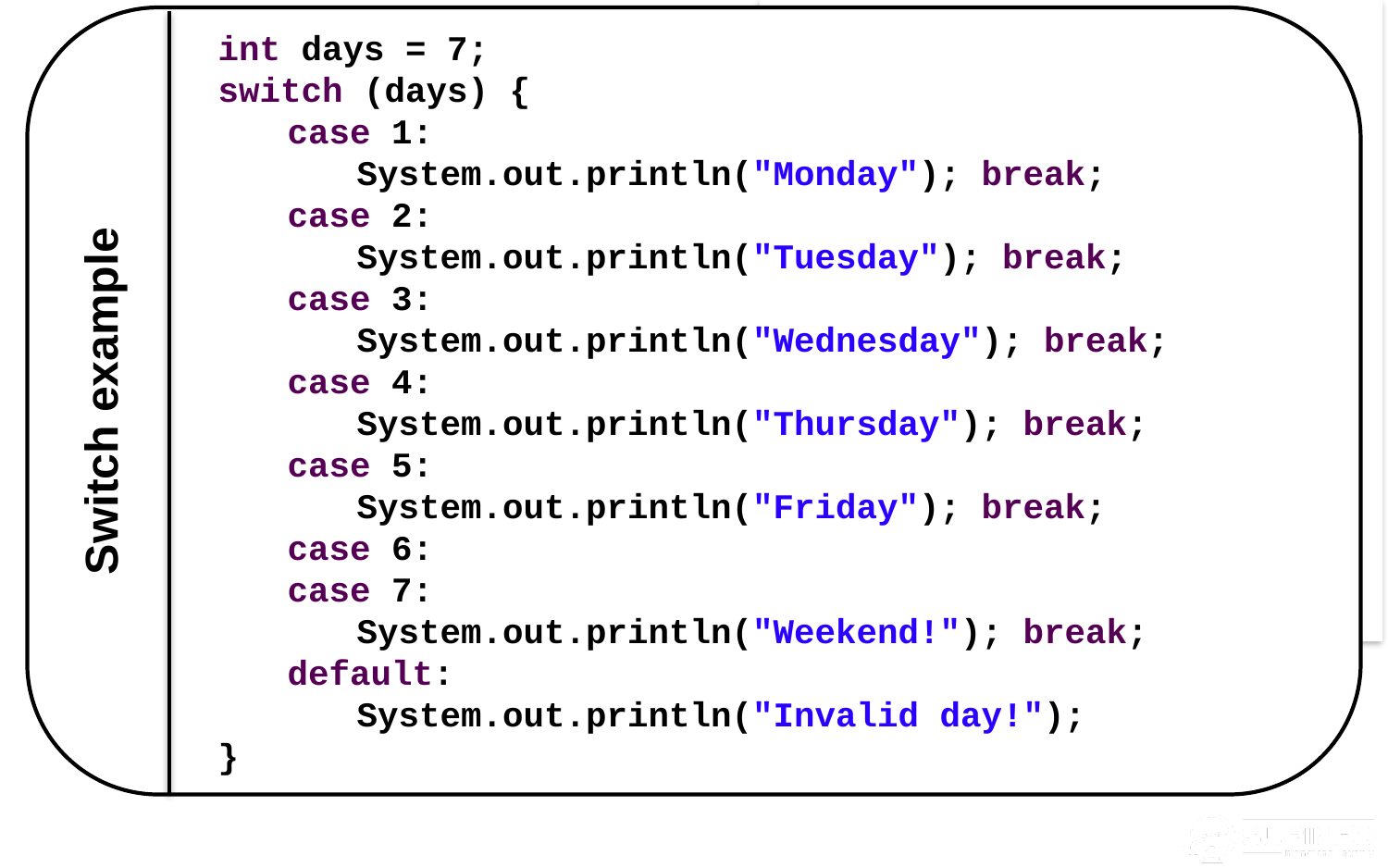

int days = 7;
switch (days) {
case 1:
System.out.println("Monday"); break;
case 2:
System.out.println("Tuesday"); break;
case 3:
System.out.println("Wednesday"); break;
case 4:
System.out.println("Thursday"); break;
case 5:
System.out.println("Friday"); break;
case 6:
case 7:
System.out.println("Weekend!"); break;
default:
System.out.println("Invalid day!");
}
Switch example